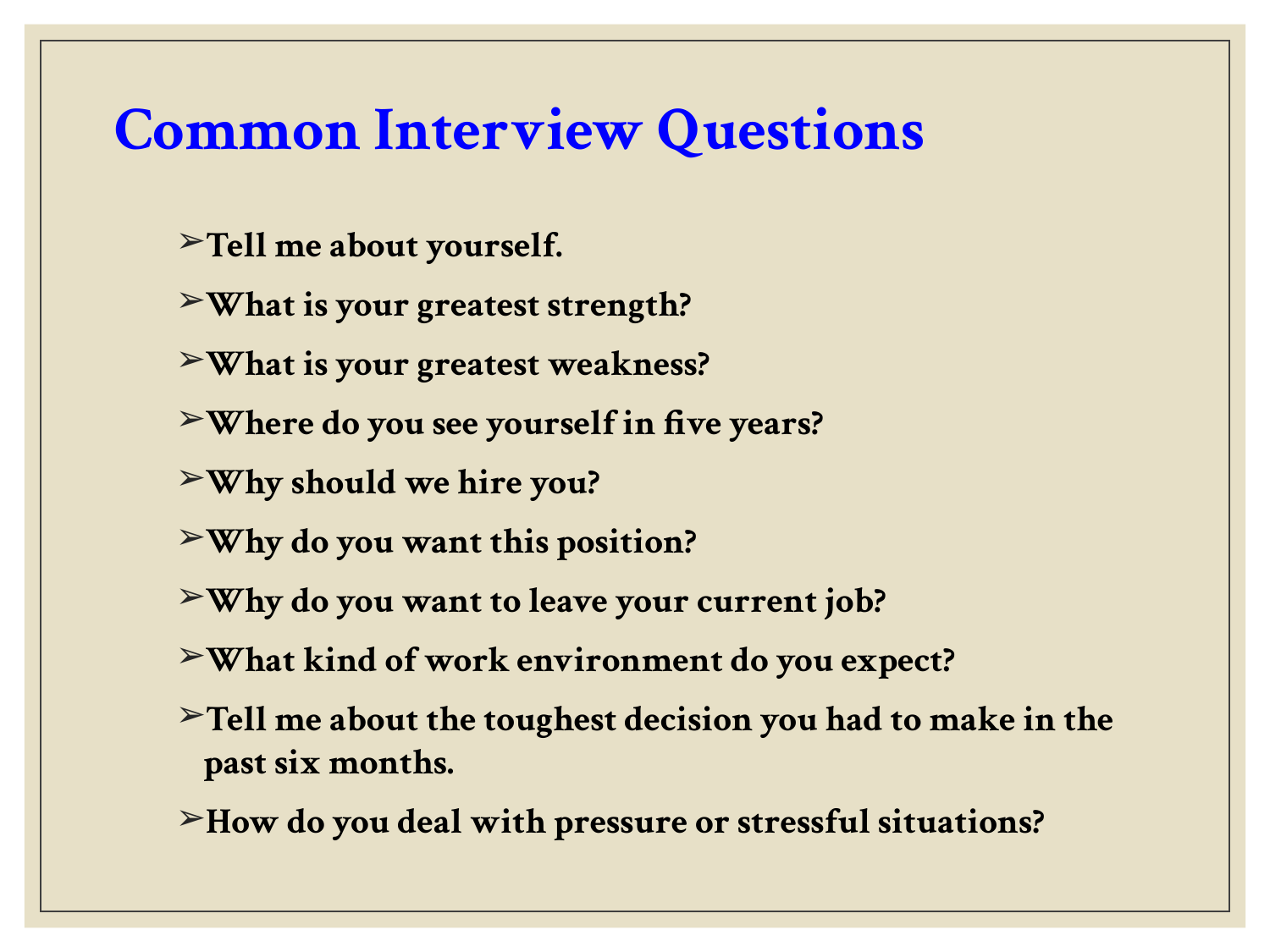

Common Interview Questions

Tell me about yourself.
What is your greatest strength?
What is your greatest weakness?
Where do you see yourself in five years?
Why should we hire you?
Why do you want this position?
Why do you want to leave your current job?
What kind of work environment do you expect?
Tell me about the toughest decision you had to make in the past six months.
How do you deal with pressure or stressful situations?